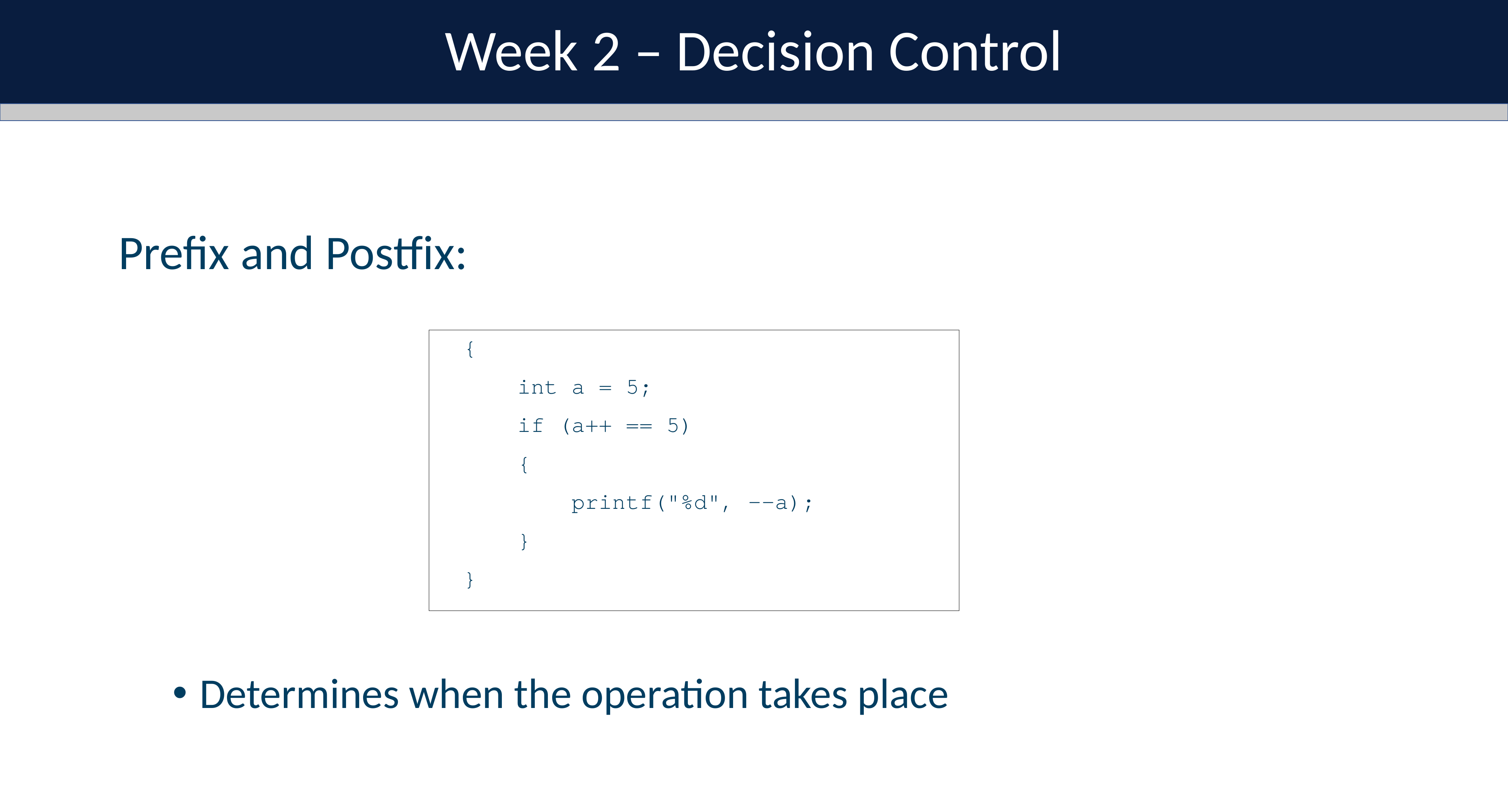

Week 2 – Decision Control

Prefix and Postfix:

Determines when the operation takes place

{
    int a = 5;
    if (a++ == 5)
    {
        printf("%d", --a);
    }
}